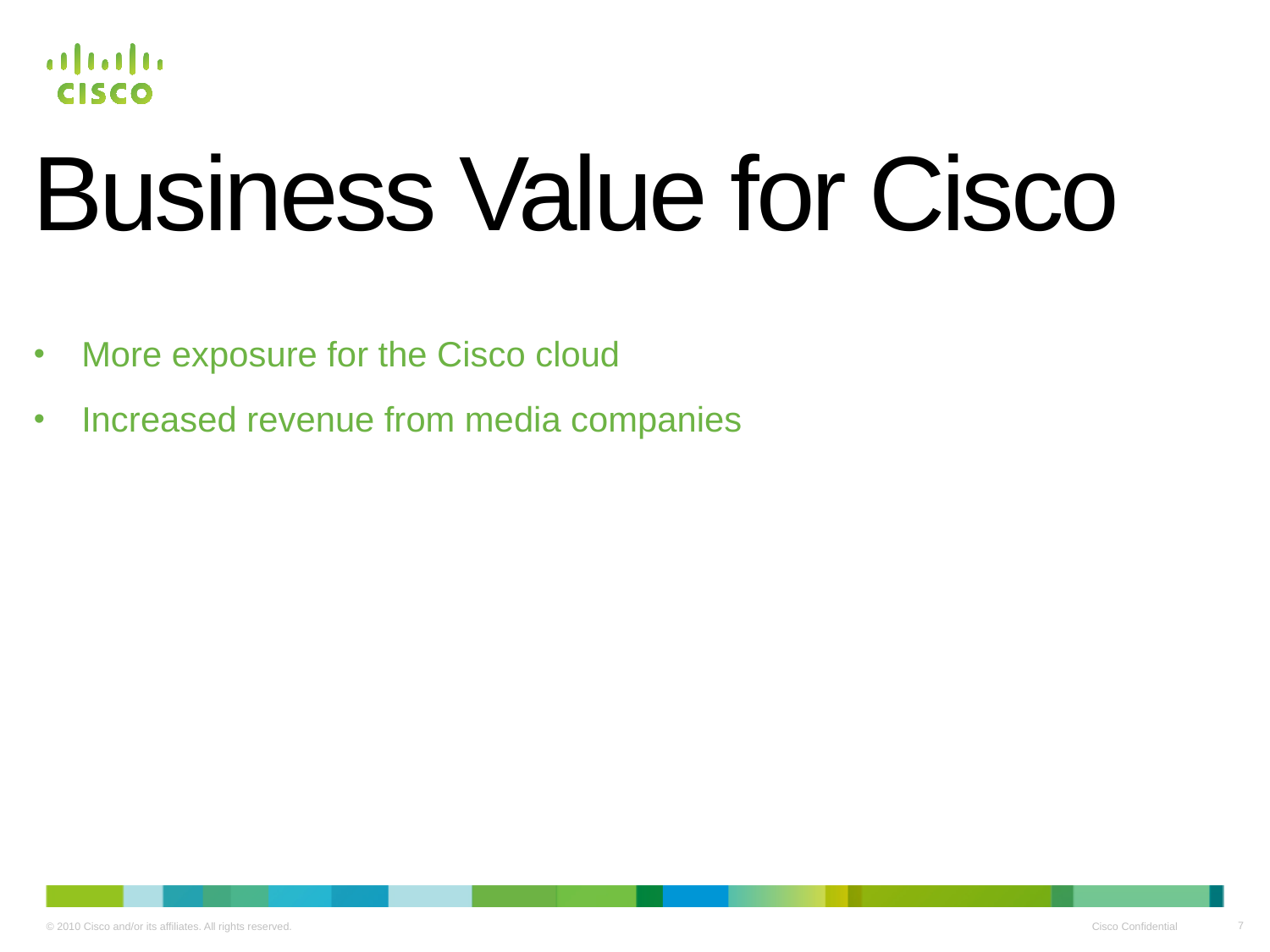

# Business Value for Cisco
More exposure for the Cisco cloud
Increased revenue from media companies